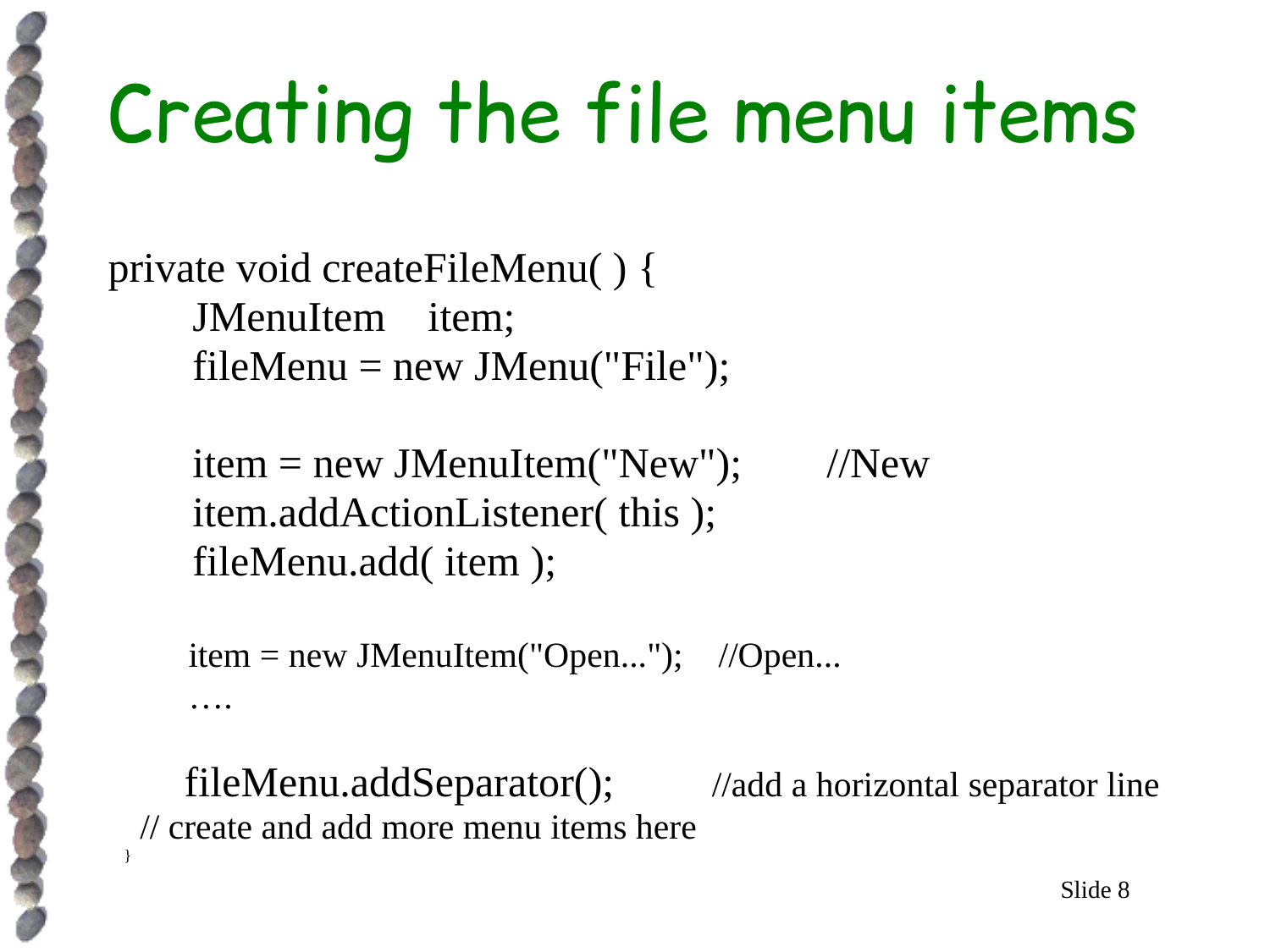

# Creating the file menu items
private void createFileMenu( ) {
        JMenuItem    item;
        fileMenu = new JMenu("File");

        item = new JMenuItem("New");        //New
        item.addActionListener( this );
        fileMenu.add( item );

                    item = new JMenuItem("Open...");    //Open...
                    ….

                   fileMenu.addSeparator();           //add a horizontal separator line
        // create and add more menu items here
    }
Slide 8